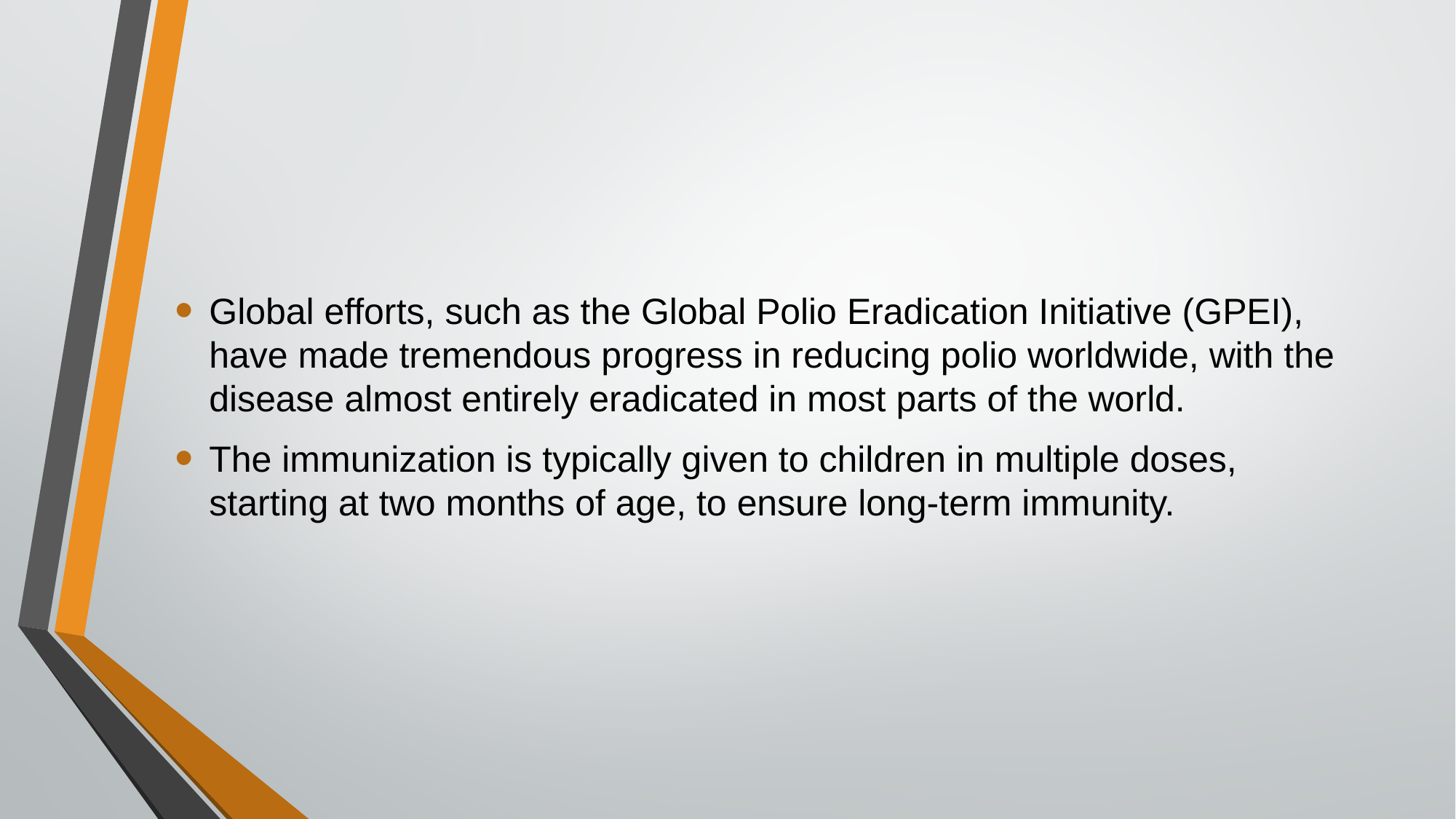

Global efforts, such as the Global Polio Eradication Initiative (GPEI), have made tremendous progress in reducing polio worldwide, with the disease almost entirely eradicated in most parts of the world.
The immunization is typically given to children in multiple doses, starting at two months of age, to ensure long-term immunity.